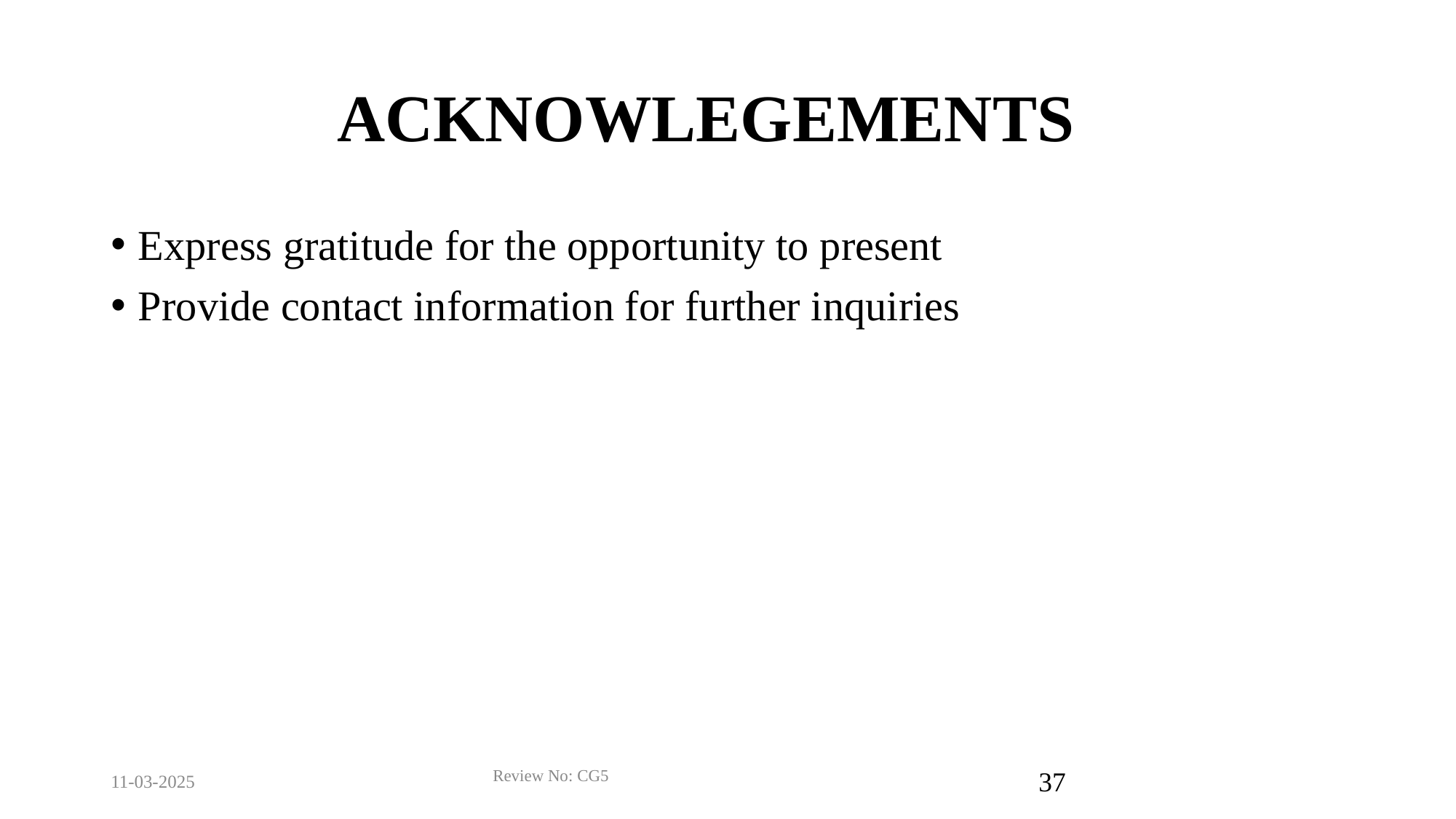

# ACKNOWLEGEMENTS
Express gratitude for the opportunity to present
Provide contact information for further inquiries
11-03-2025
Review No: CG5
37